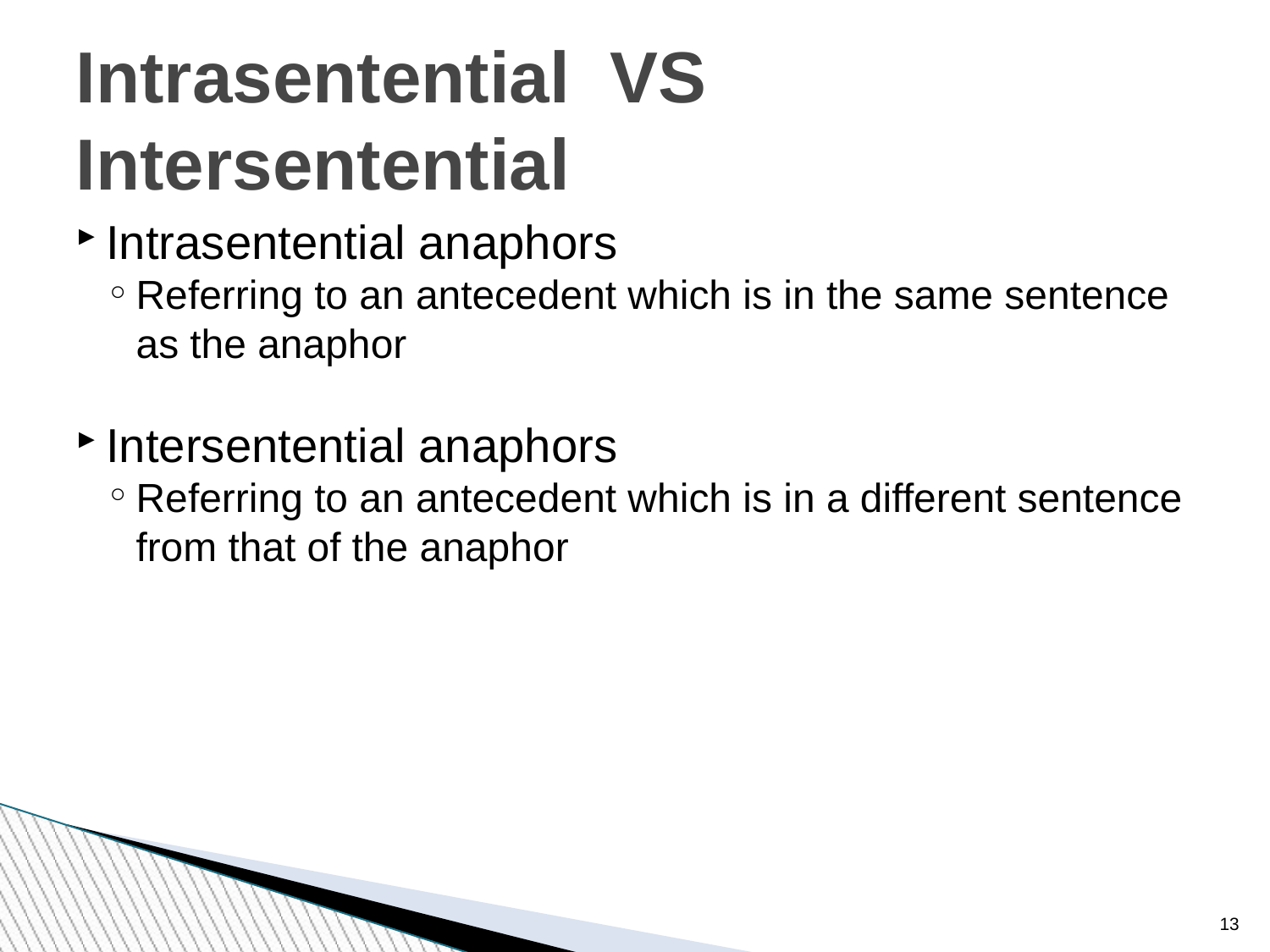

Intrasentential  VS Intersentential
Intrasentential anaphors
Referring to an antecedent which is in the same sentence as the anaphor

Intersentential anaphors
Referring to an antecedent which is in a different sentence from that of the anaphor
13